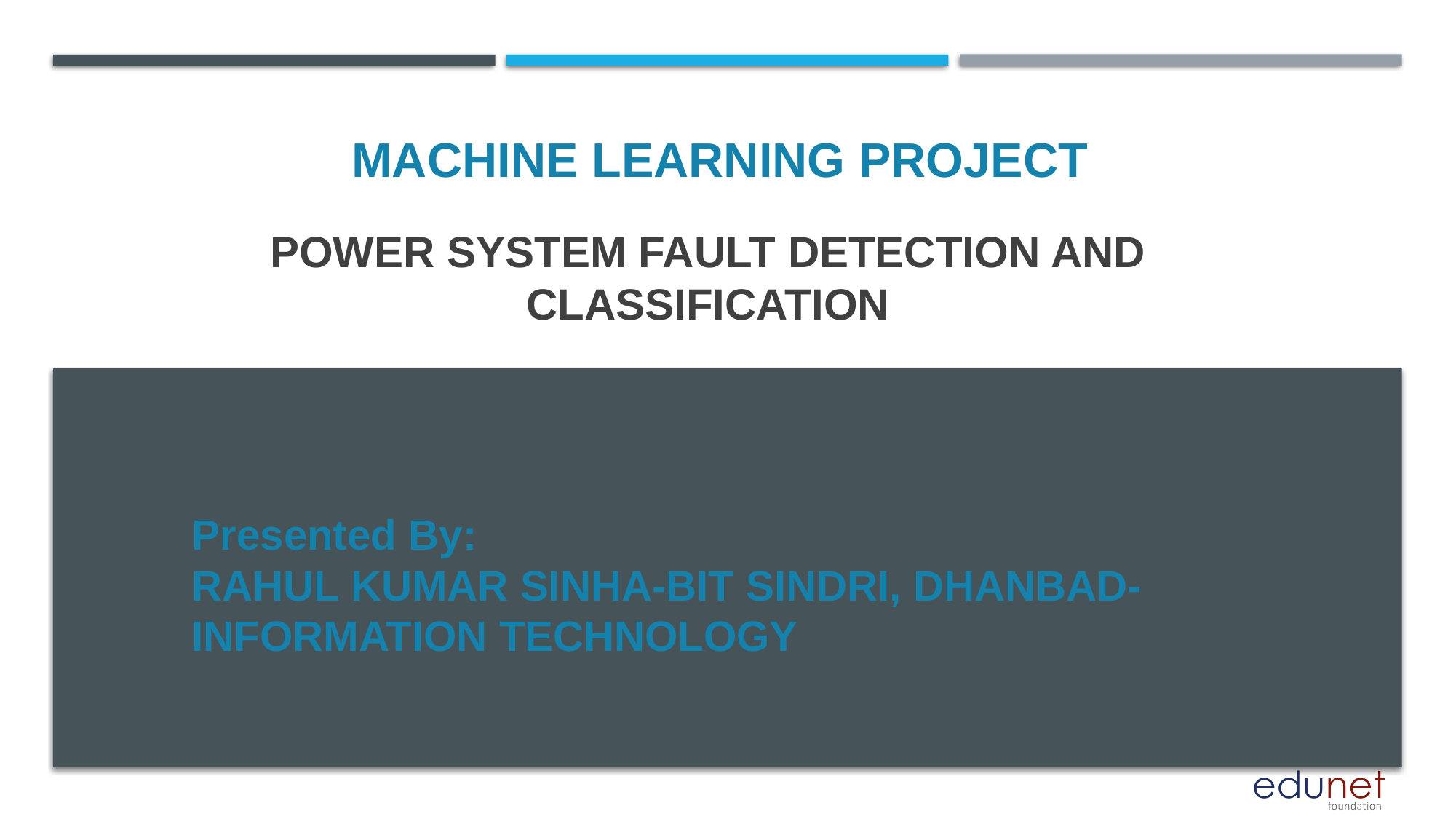

MACHINE LEARNING PROJECT
# Power System Fault Detection and Classification
Presented By:
RAHUL KUMAR SINHA-BIT SINDRI, DHANBAD-INFORMATION TECHNOLOGY